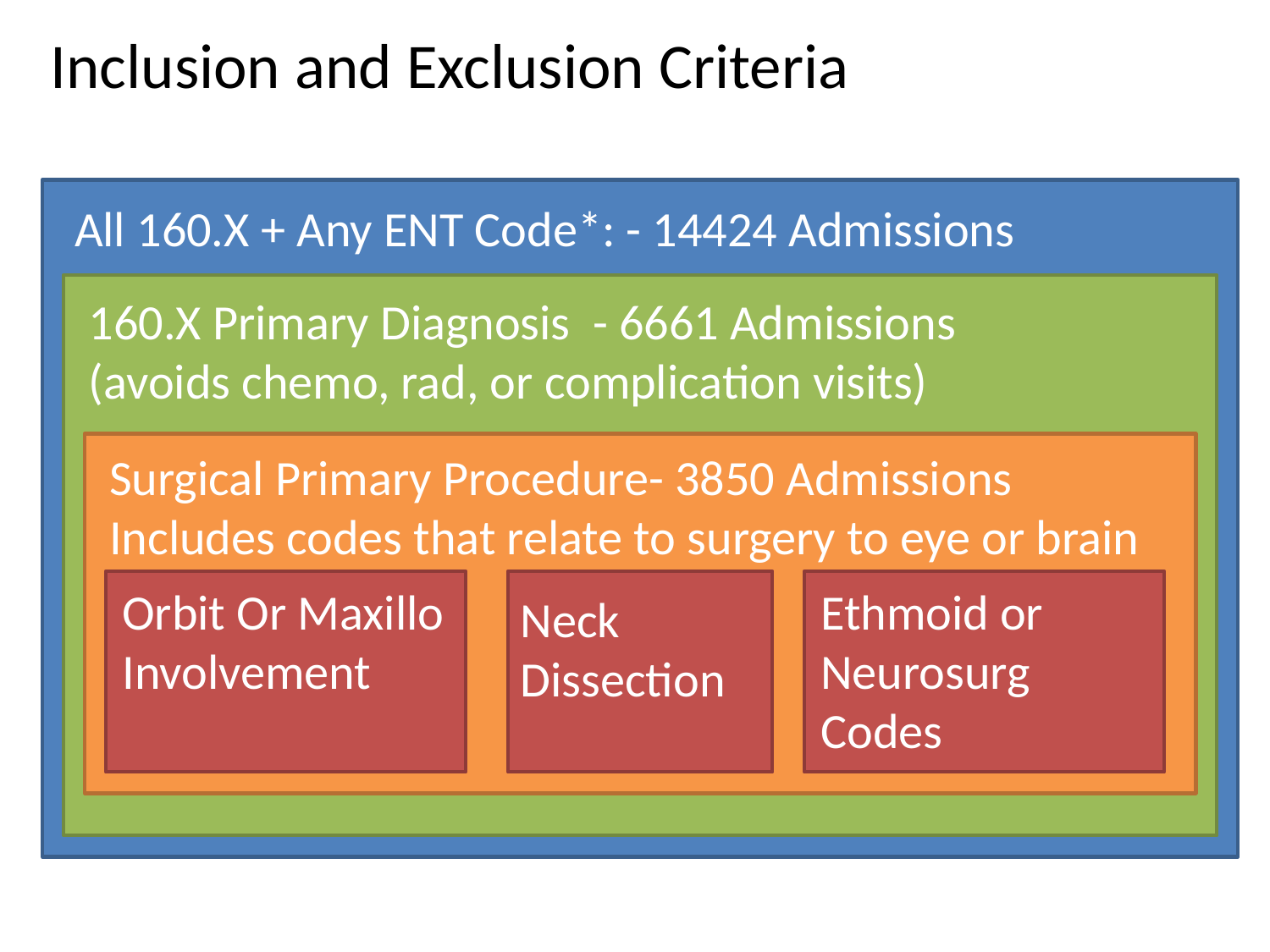

# Inclusion and Exclusion Criteria

All 160.X + Any ENT Code*: - 14424 Admissions

160.X Primary Diagnosis  - 6661 Admissions
(avoids chemo, rad, or complication visits)

Surgical Primary Procedure- 3850 Admissions
Includes codes that relate to surgery to eye or brain

Orbit Or Maxillo Involvement

Neck Dissection

Ethmoid or Neurosurg Codes